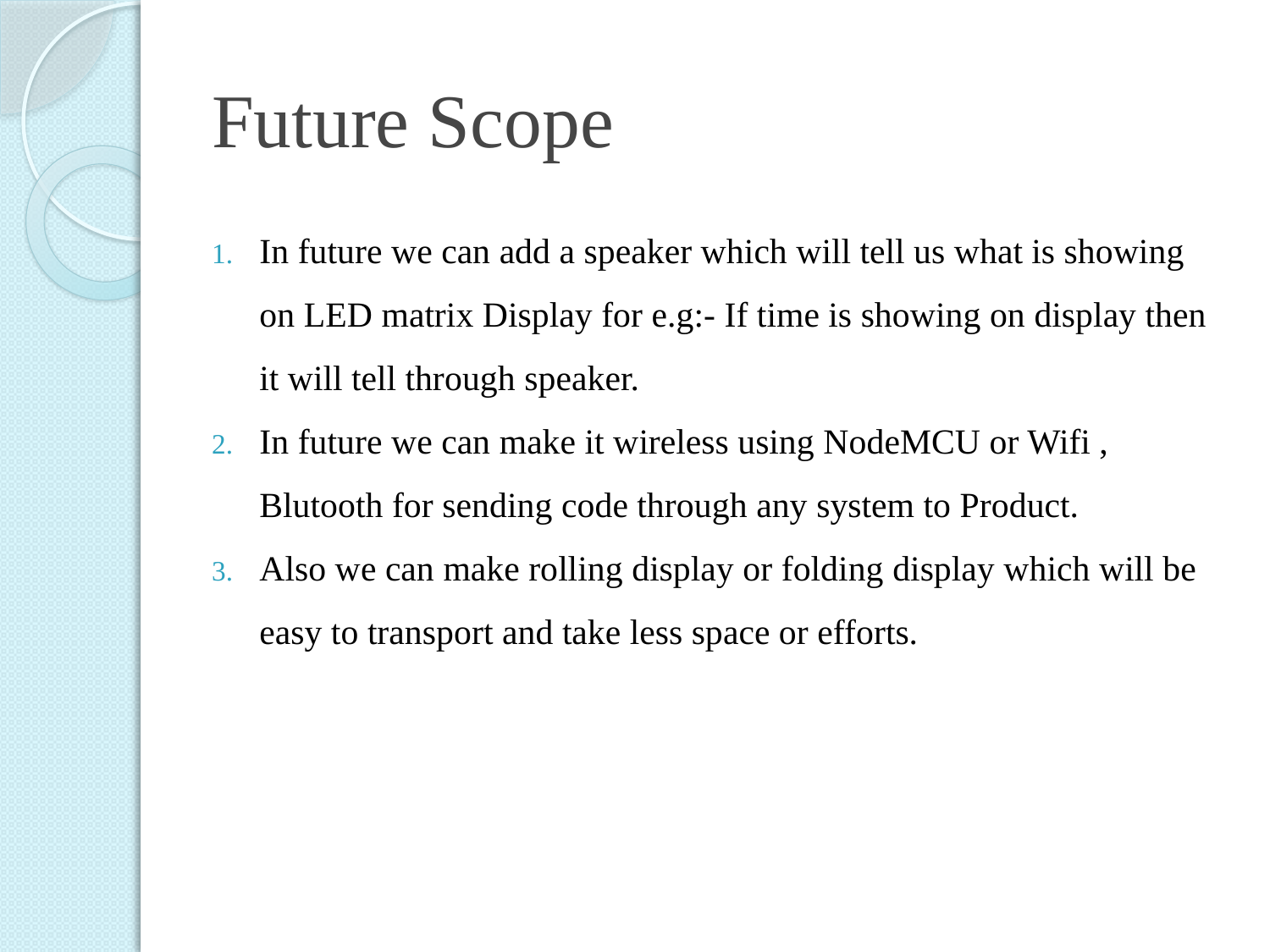

# Future Scope
In future we can add a speaker which will tell us what is showing on LED matrix Display for e.g:- If time is showing on display then it will tell through speaker.
In future we can make it wireless using NodeMCU or Wifi , Blutooth for sending code through any system to Product.
Also we can make rolling display or folding display which will be easy to transport and take less space or efforts.